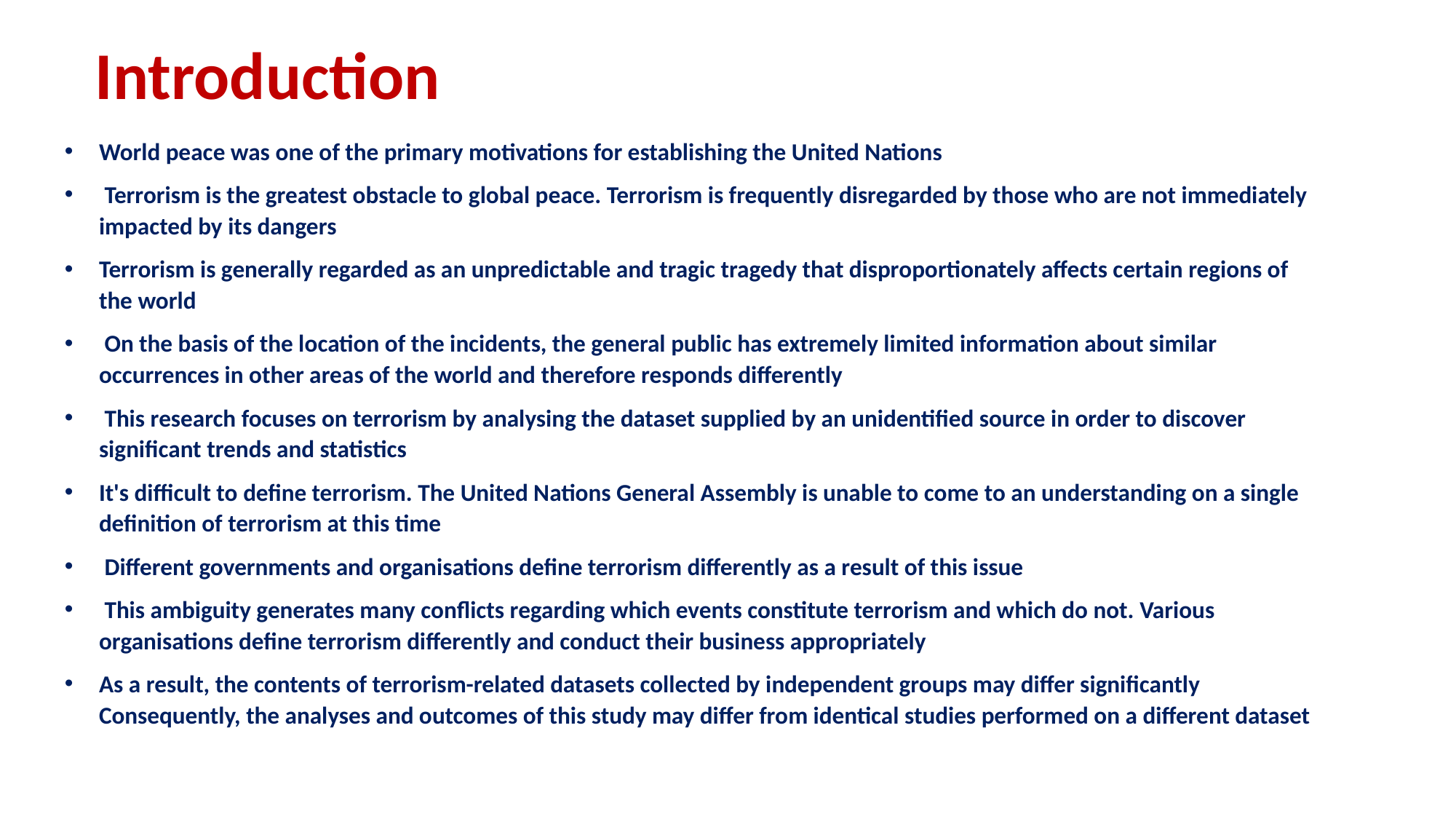

Introduction
World peace was one of the primary motivations for establishing the United Nations
 Terrorism is the greatest obstacle to global peace. Terrorism is frequently disregarded by those who are not immediately impacted by its dangers
Terrorism is generally regarded as an unpredictable and tragic tragedy that disproportionately affects certain regions of the world
 On the basis of the location of the incidents, the general public has extremely limited information about similar occurrences in other areas of the world and therefore responds differently
 This research focuses on terrorism by analysing the dataset supplied by an unidentified source in order to discover significant trends and statistics
It's difficult to define terrorism. The United Nations General Assembly is unable to come to an understanding on a single definition of terrorism at this time
 Different governments and organisations define terrorism differently as a result of this issue
 This ambiguity generates many conflicts regarding which events constitute terrorism and which do not. Various organisations define terrorism differently and conduct their business appropriately
As a result, the contents of terrorism-related datasets collected by independent groups may differ significantly Consequently, the analyses and outcomes of this study may differ from identical studies performed on a different dataset